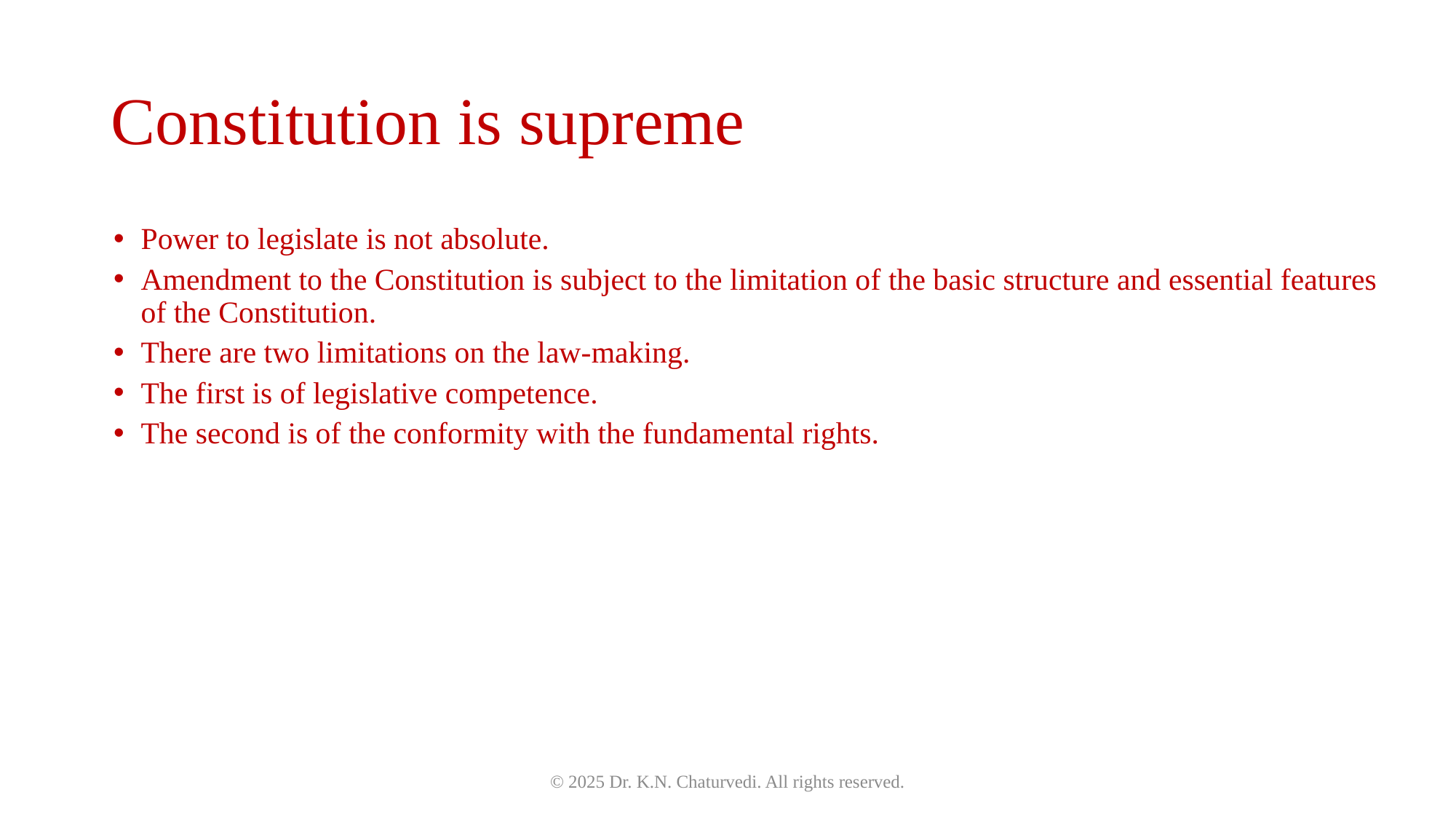

# Constitution is supreme
Power to legislate is not absolute.
Amendment to the Constitution is subject to the limitation of the basic structure and essential features of the Constitution.
There are two limitations on the law-making.
The first is of legislative competence.
The second is of the conformity with the fundamental rights.
© 2025 Dr. K.N. Chaturvedi. All rights reserved.